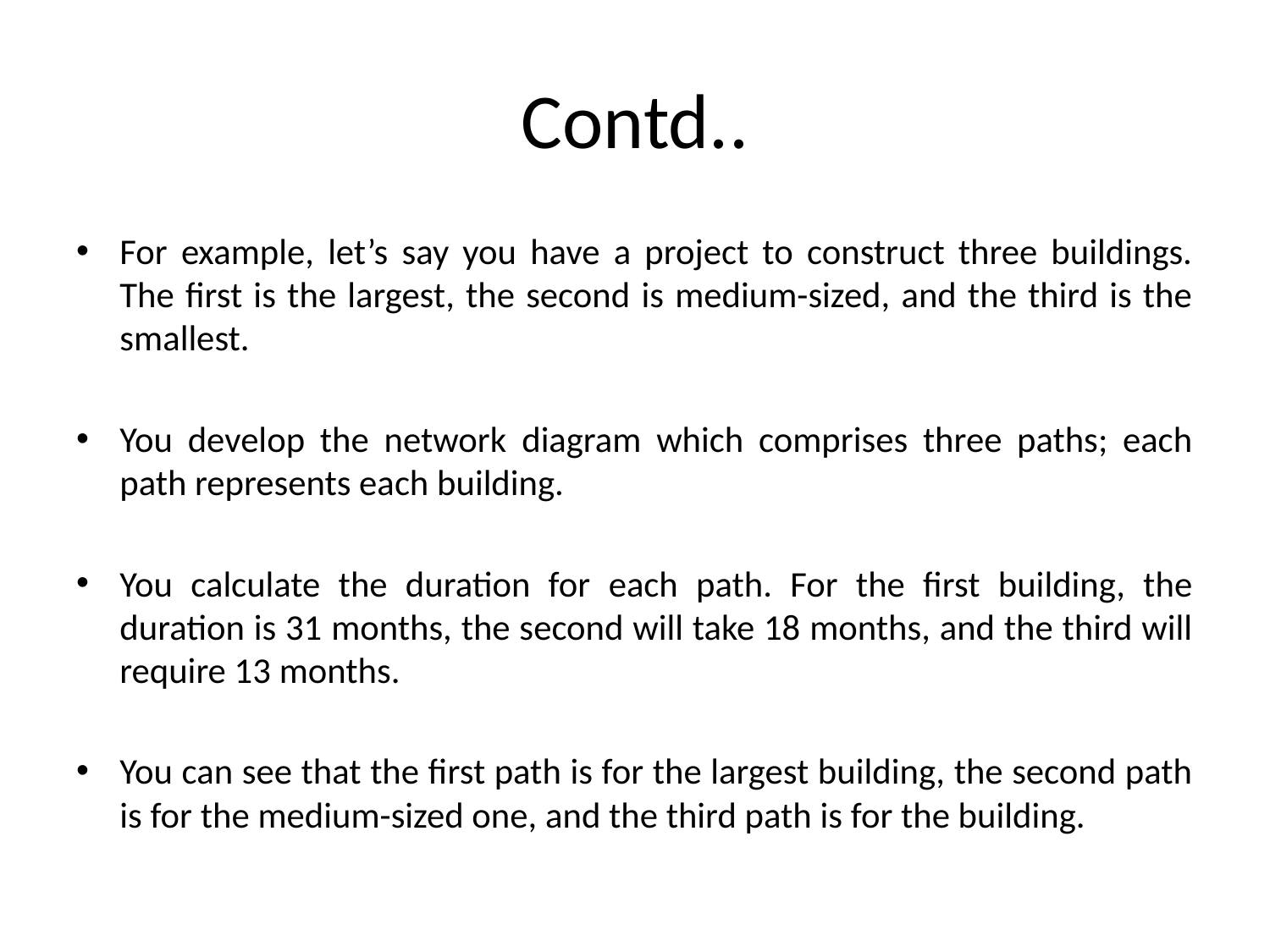

# Contd..
For example, let’s say you have a project to construct three buildings. The first is the largest, the second is medium-sized, and the third is the smallest.

You develop the network diagram which comprises three paths; each path represents each building.

You calculate the duration for each path. For the first building, the duration is 31 months, the second will take 18 months, and the third will require 13 months.

You can see that the first path is for the largest building, the second path is for the medium-sized one, and the third path is for the building.